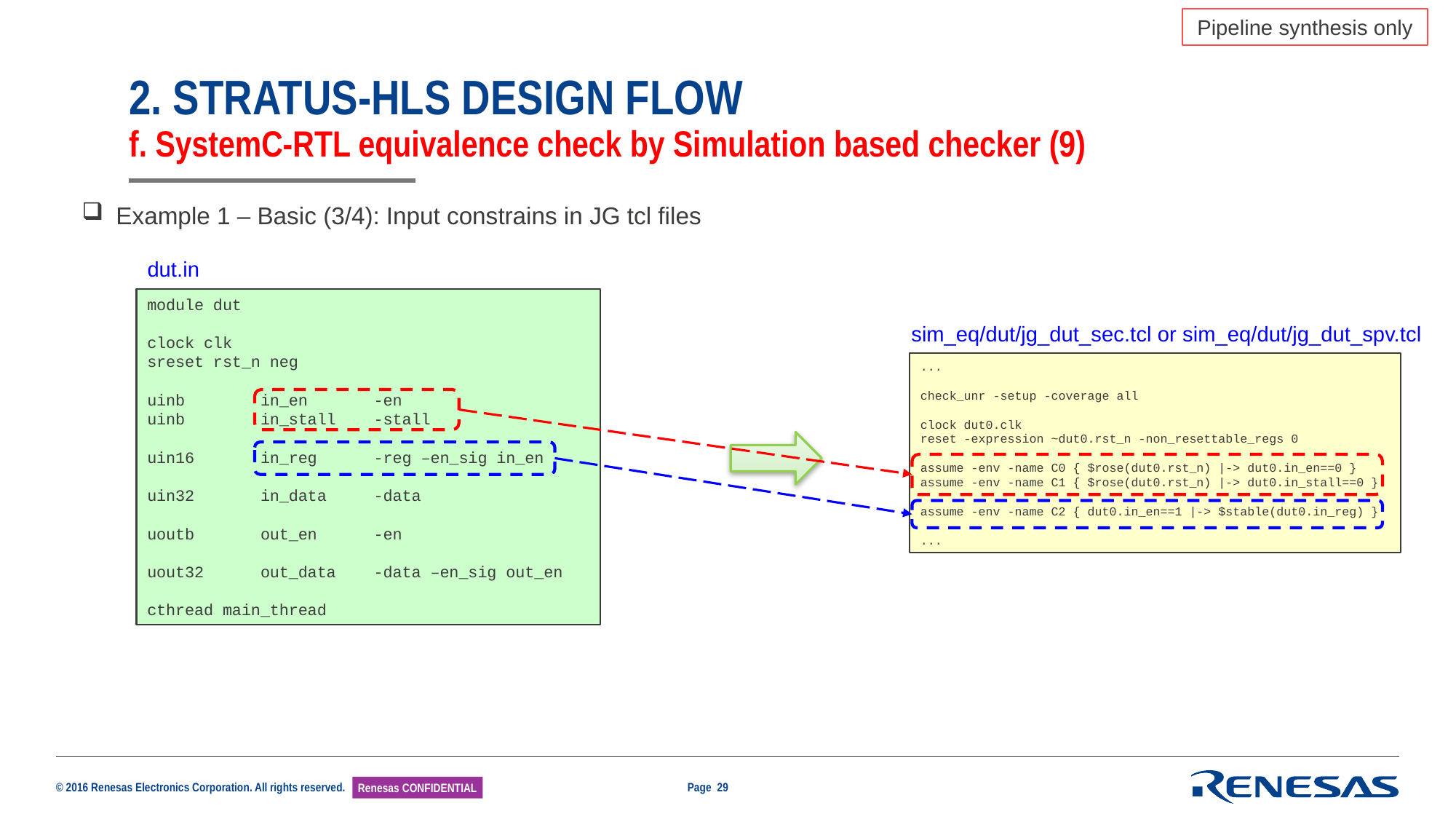

Pipeline synthesis only
# 2. STRATUS-HLS DESIGN FLOW f. SystemC-RTL equivalence check by Simulation based checker (9)
Example 1 – Basic (3/4): Input constrains in JG tcl files
dut.in
module dut

clock clk
sreset rst_n neg

uinb        in_en       -en
uinb        in_stall    -stall

uin16       in_reg      -reg –en_sig in_en

uin32       in_data     -data

uoutb       out_en      -en

uout32      out_data    -data –en_sig out_en

cthread main_thread
sim_eq/dut/jg_dut_sec.tcl or sim_eq/dut/jg_dut_spv.tcl
...

check_unr -setup -coverage all

clock dut0.clk
reset -expression ~dut0.rst_n -non_resettable_regs 0

assume -env -name C0 { $rose(dut0.rst_n) |-> dut0.in_en==0 }
assume -env -name C1 { $rose(dut0.rst_n) |-> dut0.in_stall==0 }

assume -env -name C2 { dut0.in_en==1 |-> $stable(dut0.in_reg) }

...

Page  29